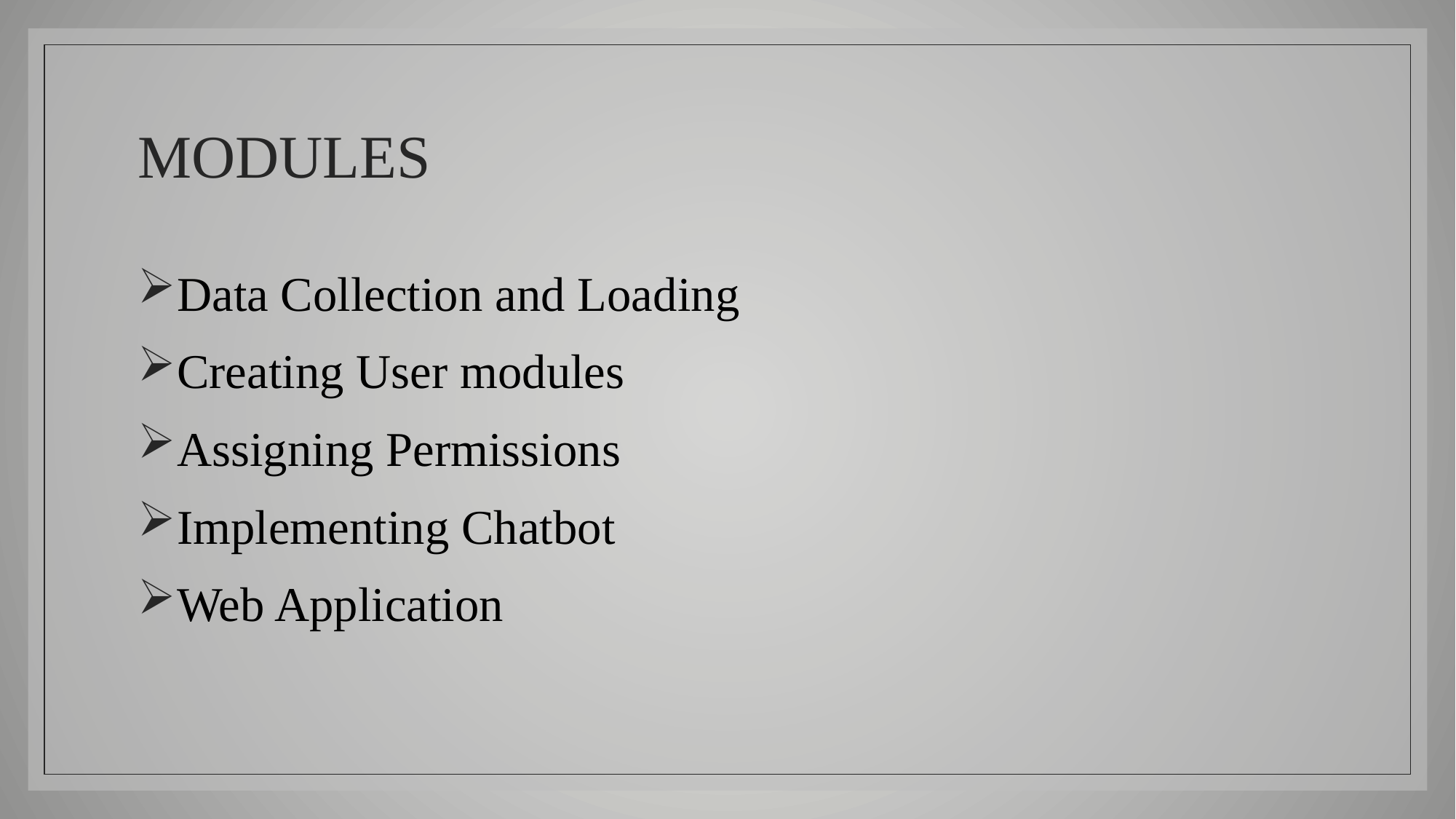

# MODULES
Data Collection and Loading
Creating User modules
Assigning Permissions
Implementing Chatbot
Web Application